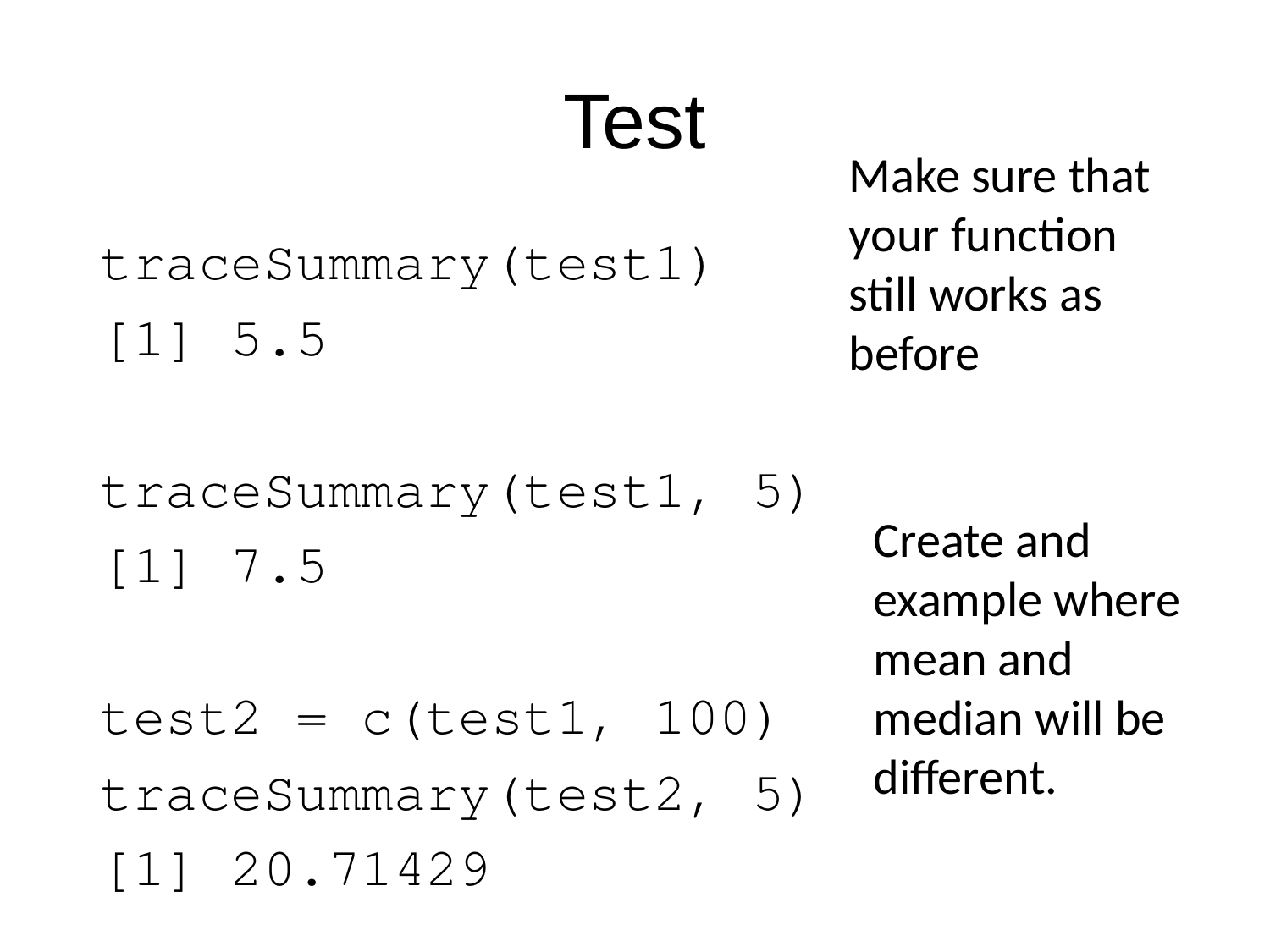

# Test
Make sure that your function still works as before
traceSummary(test1)
[1] 5.5

traceSummary(test1, 5)
[1] 7.5

test2 = c(test1, 100)
traceSummary(test2, 5)
[1] 20.71429
Create and example where mean and median will be different.